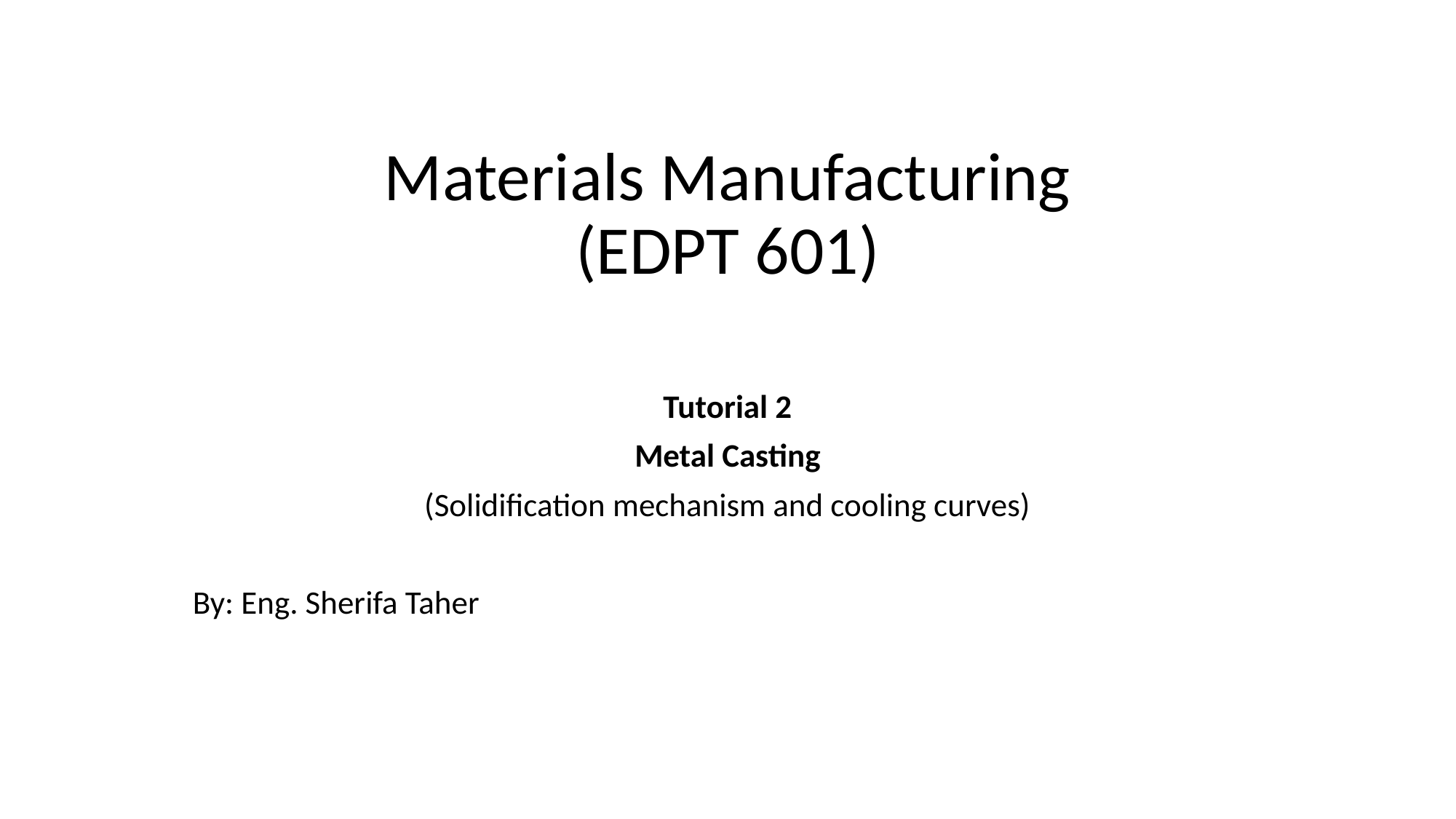

# Materials Manufacturing (EDPT 601)
Tutorial 2
Metal Casting
(Solidification mechanism and cooling curves)

By: Eng. Sherifa Taher